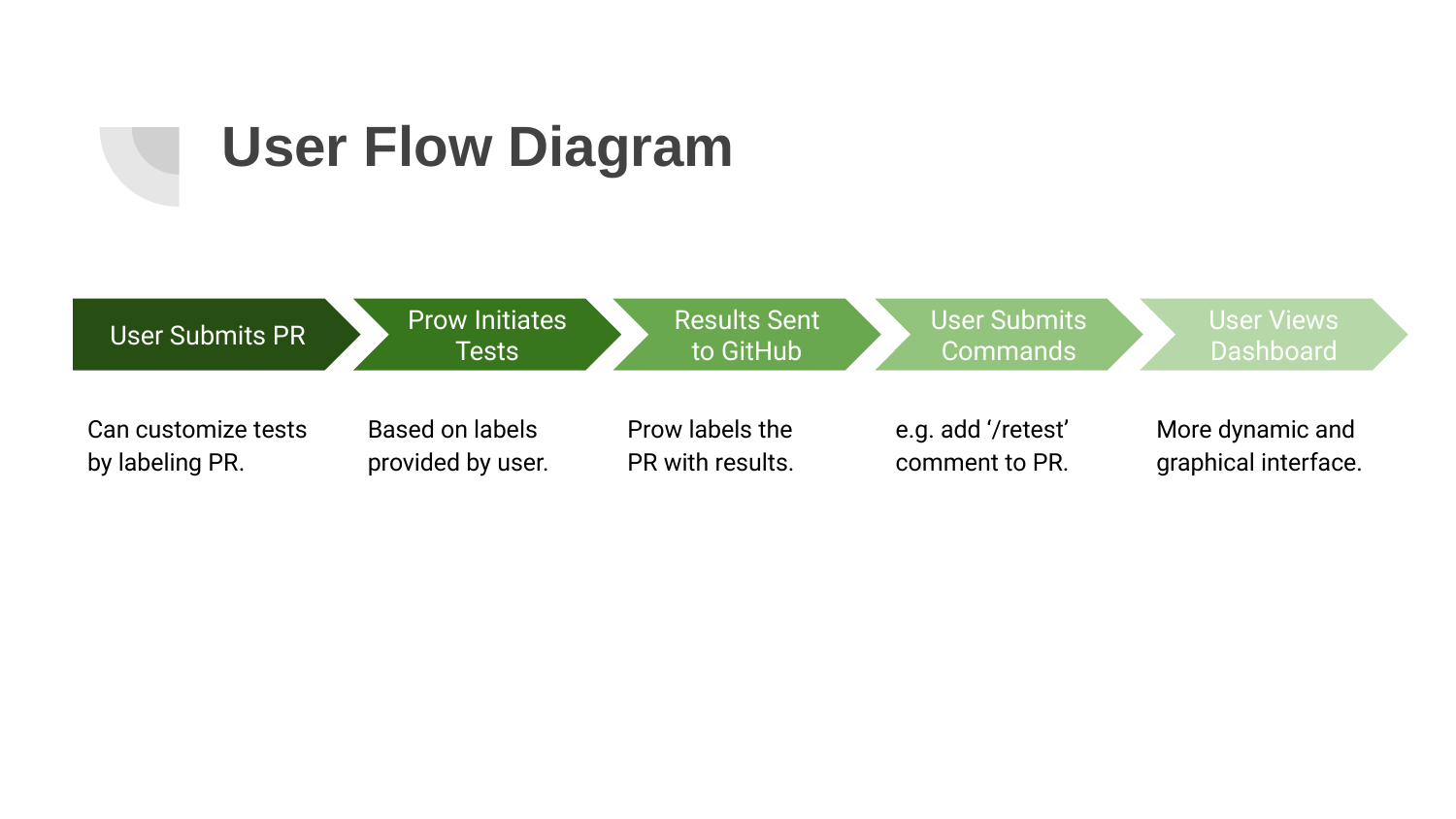

# User Flow Diagram
Prow Initiates Tests
Results Sent to GitHub
User Submits Commands
User Submits PR
User Views Dashboard
Can customize tests by labeling PR.
Based on labels provided by user.
Prow labels the PR with results.
e.g. add ‘/retest’ comment to PR.
More dynamic and graphical interface.